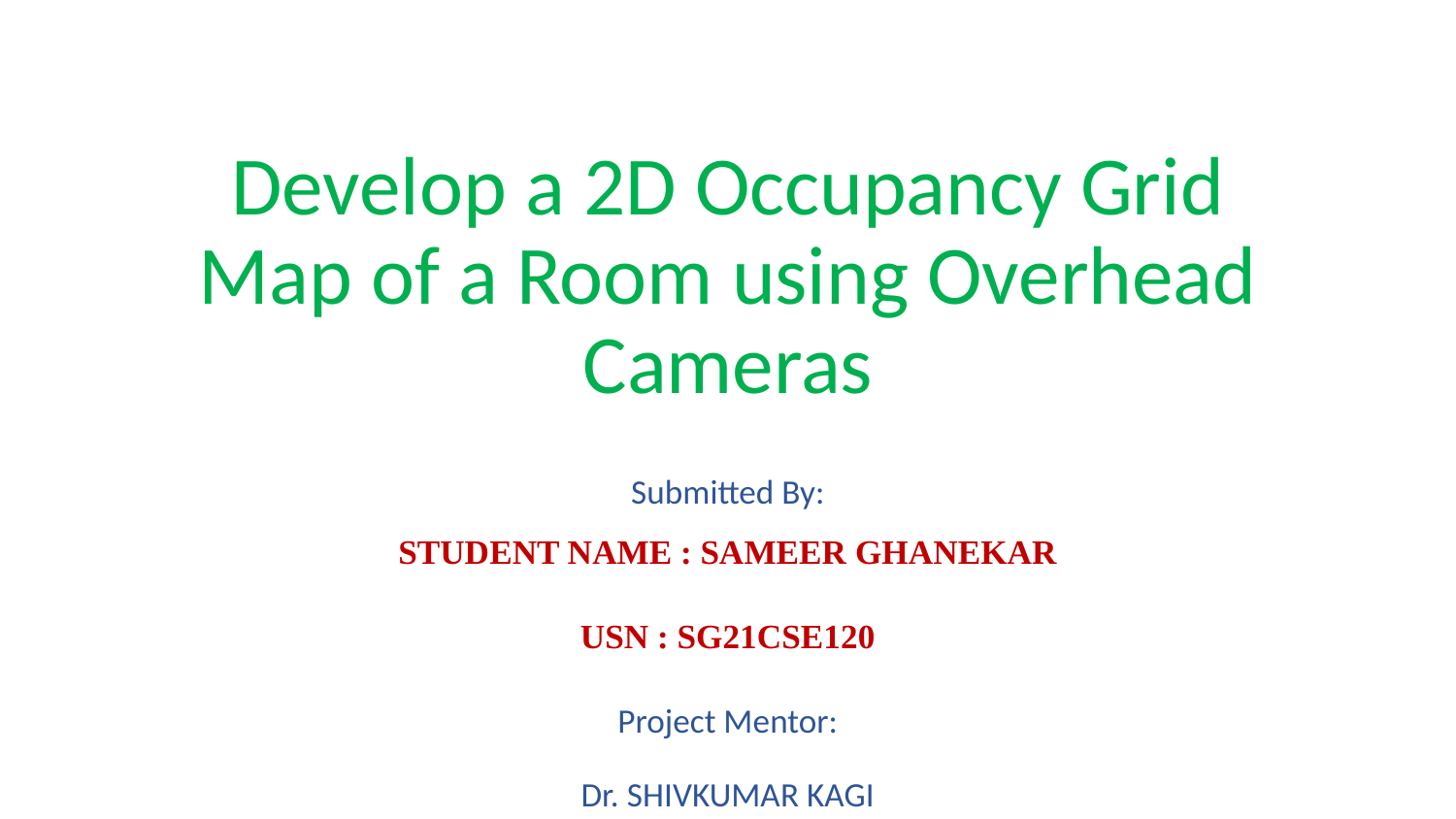

# Develop a 2D Occupancy Grid Map of a Room using Overhead Cameras
Submitted By:
STUDENT NAME : SAMEER GHANEKAR
USN : SG21CSE120
Project Mentor:
Dr. SHIVKUMAR KAGI